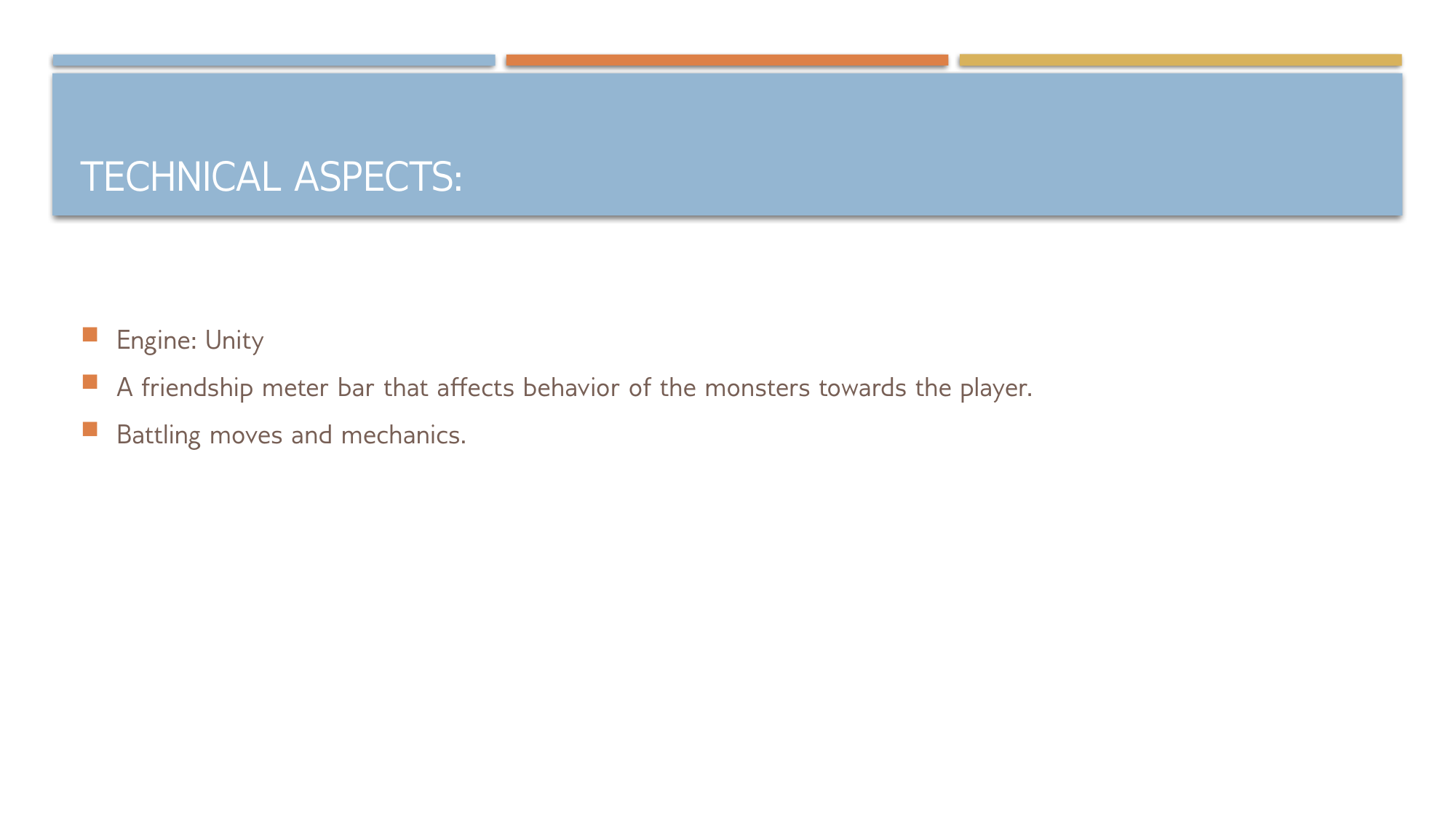

# Technical Aspects:
Engine: Unity
A friendship meter bar that affects behavior of the monsters towards the player.
Battling moves and mechanics.